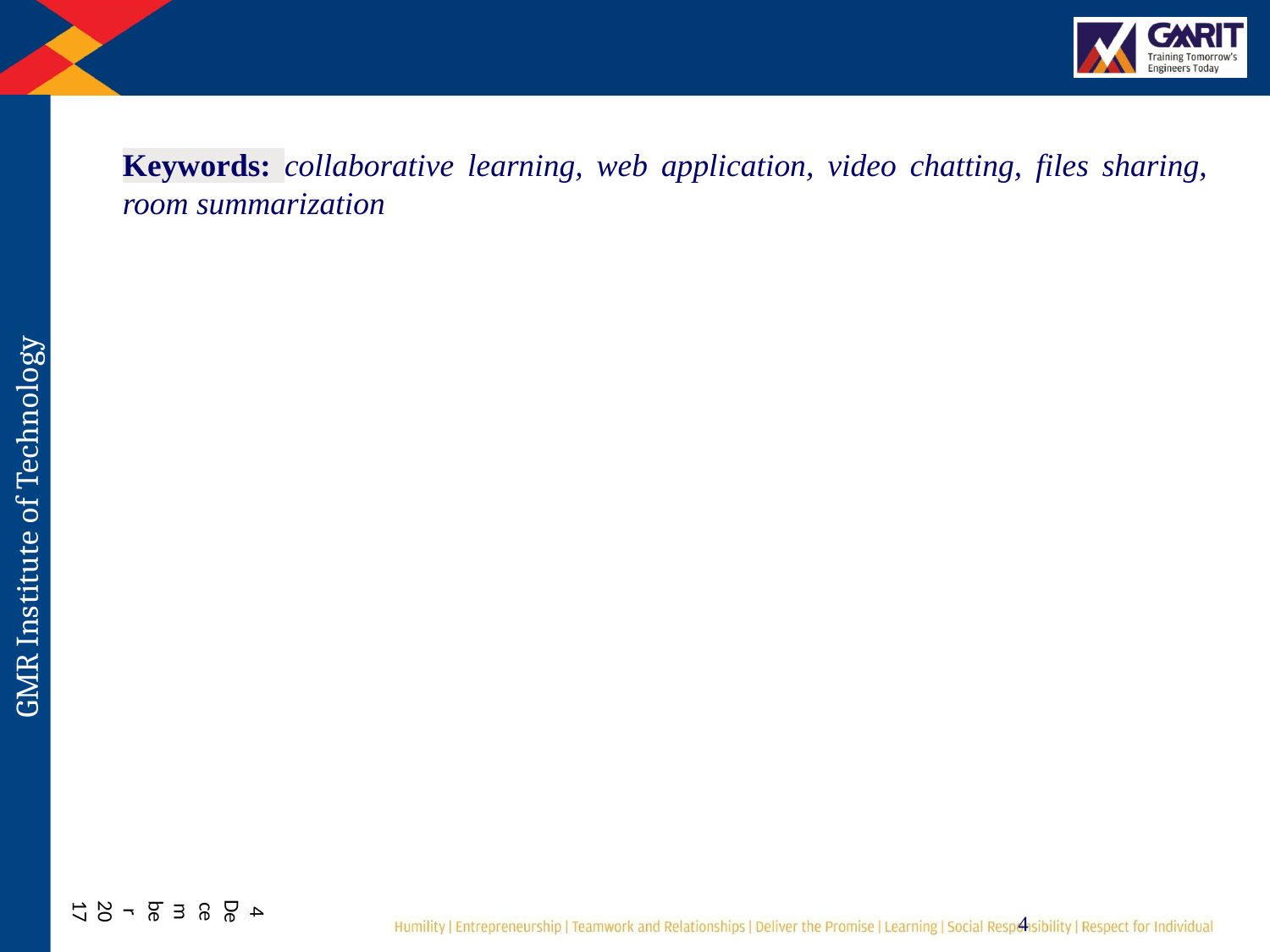

​Keywords: collaborative learning, web application, video chatting, files sharing, room summarization

4 December 2017
4